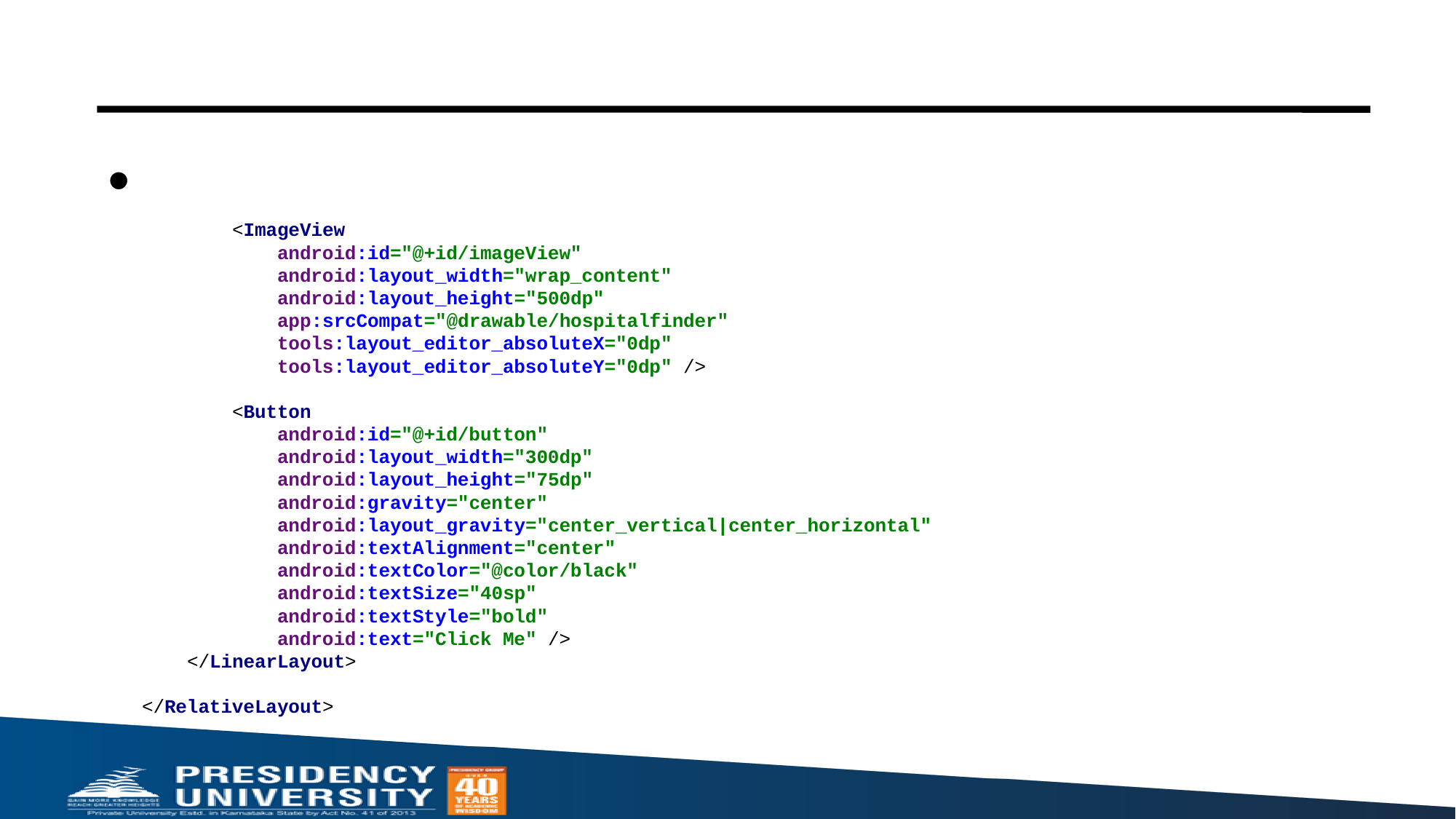

#
        <ImageView
            android:id="@+id/imageView"
            android:layout_width="wrap_content"
            android:layout_height="500dp"
            app:srcCompat="@drawable/hospitalfinder"
            tools:layout_editor_absoluteX="0dp"
            tools:layout_editor_absoluteY="0dp" />
        <Button
            android:id="@+id/button"
            android:layout_width="300dp"
            android:layout_height="75dp"
            android:gravity="center"
            android:layout_gravity="center_vertical|center_horizontal"
            android:textAlignment="center"
            android:textColor="@color/black"
            android:textSize="40sp"
            android:textStyle="bold"
            android:text="Click Me" />
    </LinearLayout>
</RelativeLayout>